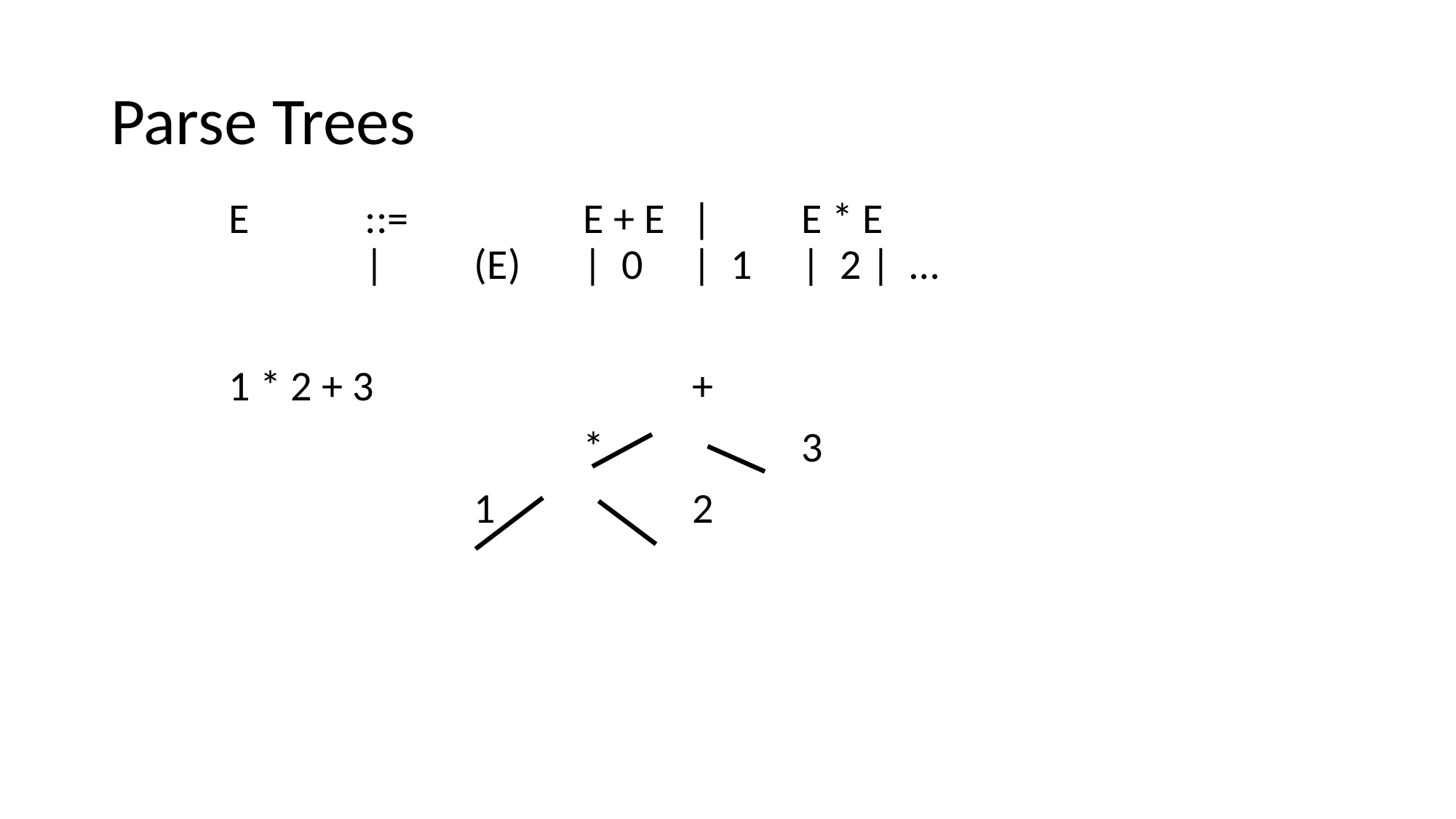

# Parse Trees
E		::=		E + E	|	E * E				|	(E)	|  0	|  1	|  2 |  …

1 * 2 + 3			+
				*		3
			1		2